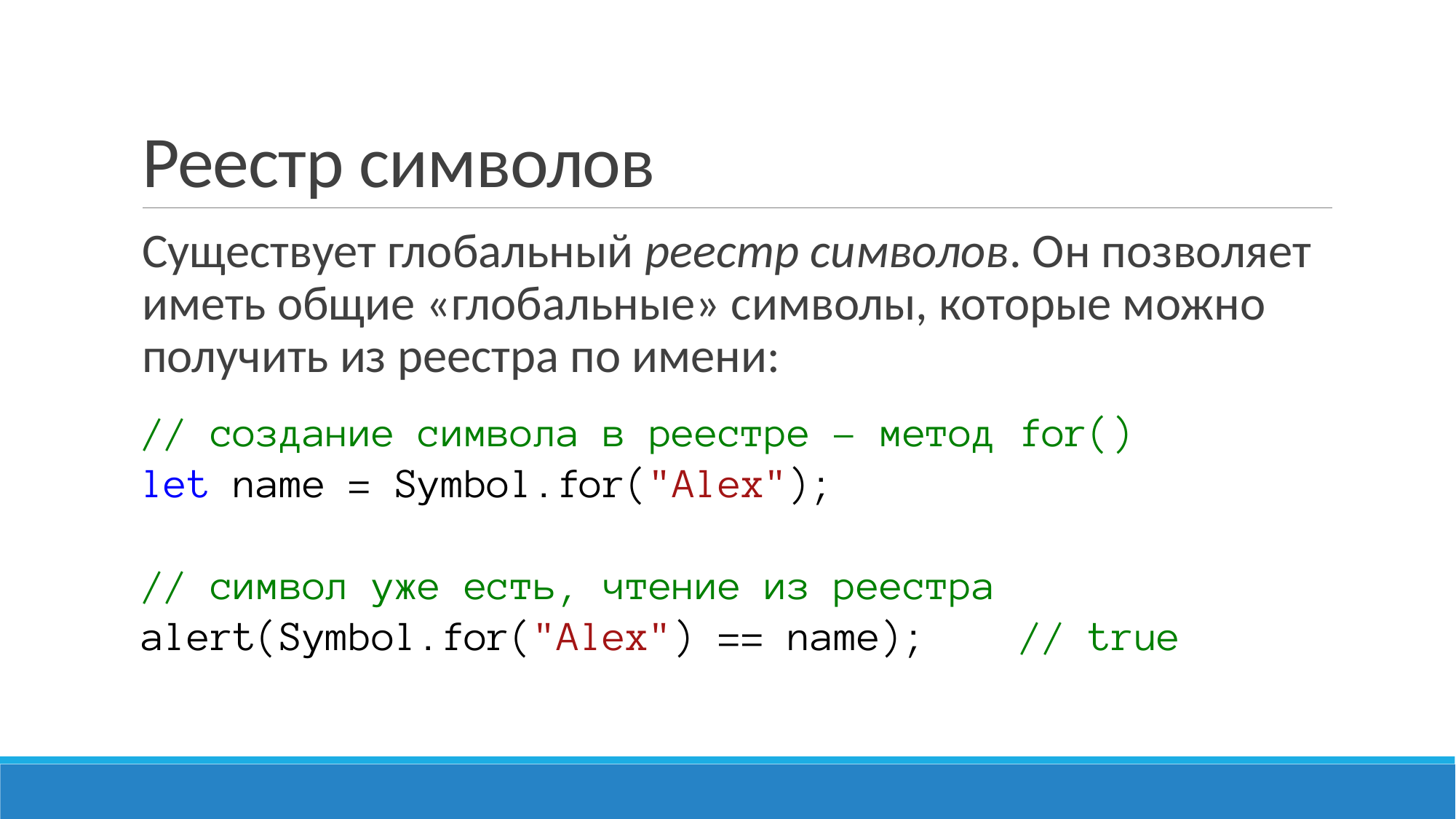

# Реестр символов
Существует глобальный реестр символов. Он позволяет иметь общие «глобальные» символы, которые можно получить из реестра по имени:
// создание символа в реестре – метод for()
let name = Symbol.for("Alex");

// символ уже есть, чтение из реестра
alert(Symbol.for("Alex") == name);    // true